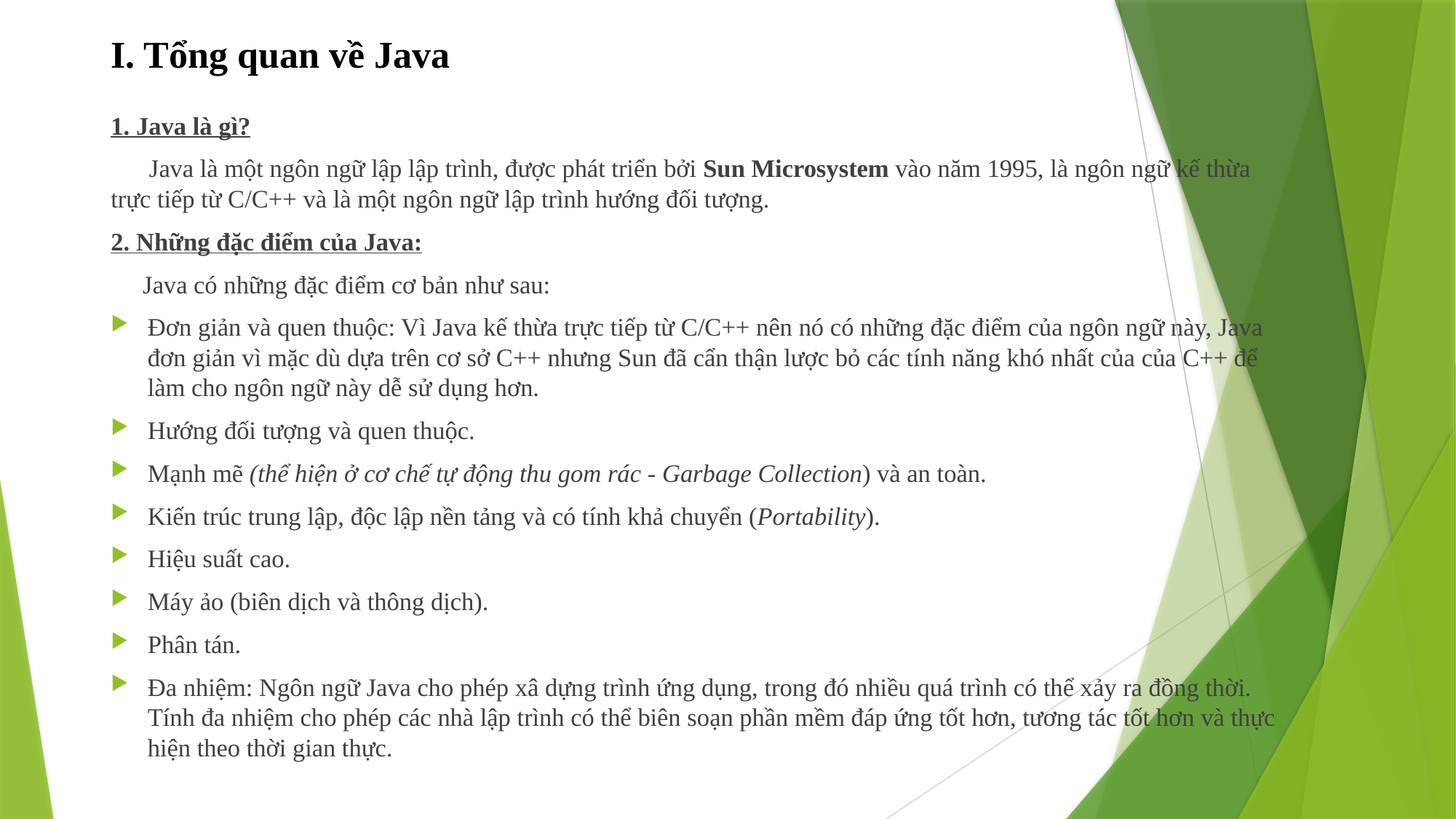

# I. Tổng quan về Java
1. Java là gì?
      Java là một ngôn ngữ lập lập trình, được phát triển bởi Sun Microsystem vào năm 1995, là ngôn ngữ kế thừa trực tiếp từ C/C++ và là một ngôn ngữ lập trình hướng đối tượng.
2. Những đặc điểm của Java:
     Java có những đặc điểm cơ bản như sau:
Đơn giản và quen thuộc: Vì Java kế thừa trực tiếp từ C/C++ nên nó có những đặc điểm của ngôn ngữ này, Java đơn giản vì mặc dù dựa trên cơ sở C++ nhưng Sun đã cẩn thận lược bỏ các tính năng khó nhất của của C++ để làm cho ngôn ngữ này dễ sử dụng hơn.
Hướng đối tượng và quen thuộc.
Mạnh mẽ (thể hiện ở cơ chế tự động thu gom rác - Garbage Collection) và an toàn.
Kiến trúc trung lập, độc lập nền tảng và có tính khả chuyển (Portability).
Hiệu suất cao.
Máy ảo (biên dịch và thông dịch).
Phân tán.
Đa nhiệm: Ngôn ngữ Java cho phép xâ dựng trình ứng dụng, trong đó nhiều quá trình có thể xảy ra đồng thời. Tính đa nhiệm cho phép các nhà lập trình có thể biên soạn phần mềm đáp ứng tốt hơn, tương tác tốt hơn và thực hiện theo thời gian thực.